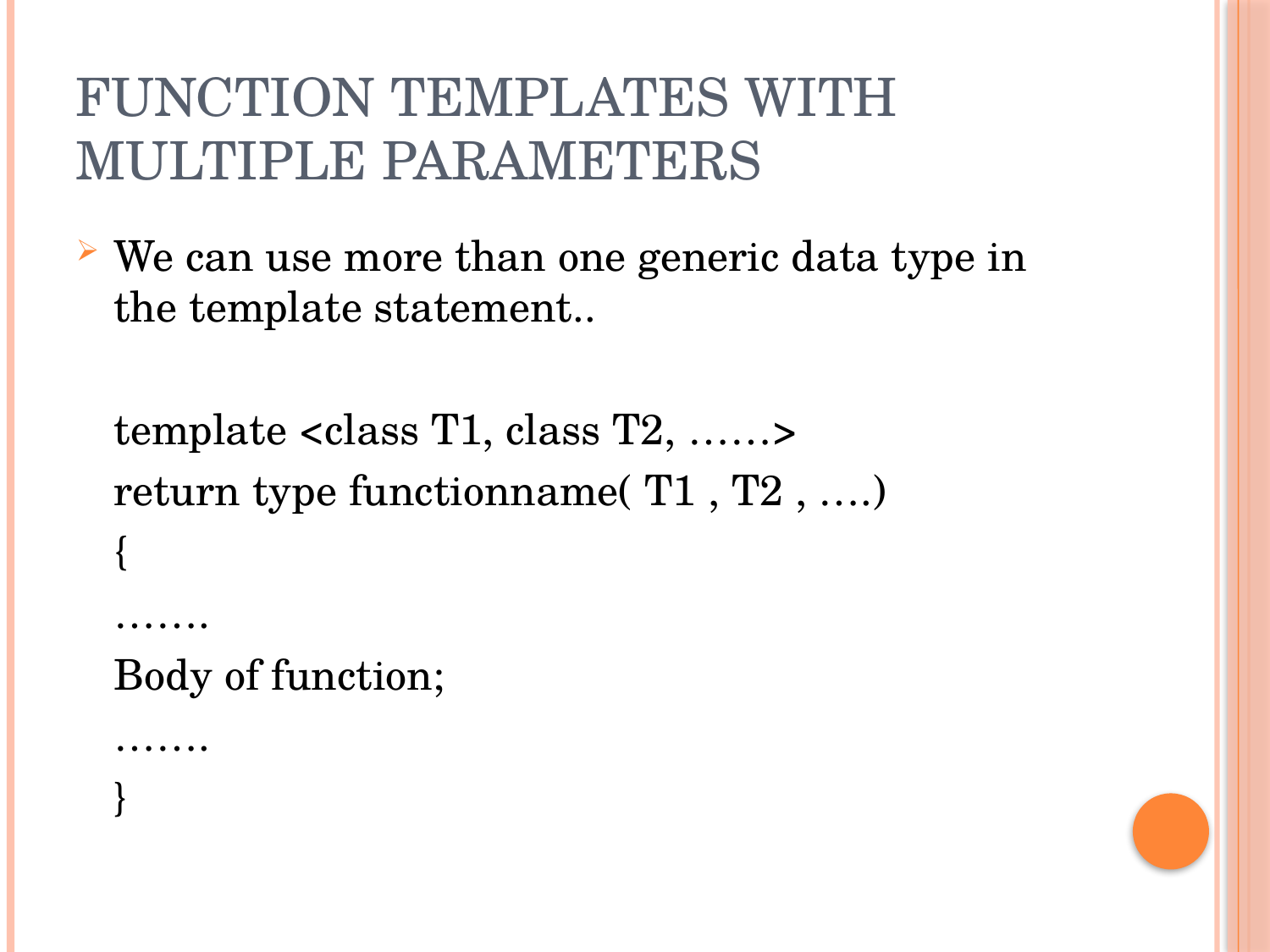

# Function Templates with Multiple parameters
We can use more than one generic data type in the template statement..

	template <class T1, class T2, ……>
	return type functionname( T1 , T2 , ….)
	{
	…….
	Body of function;
	…….
	}